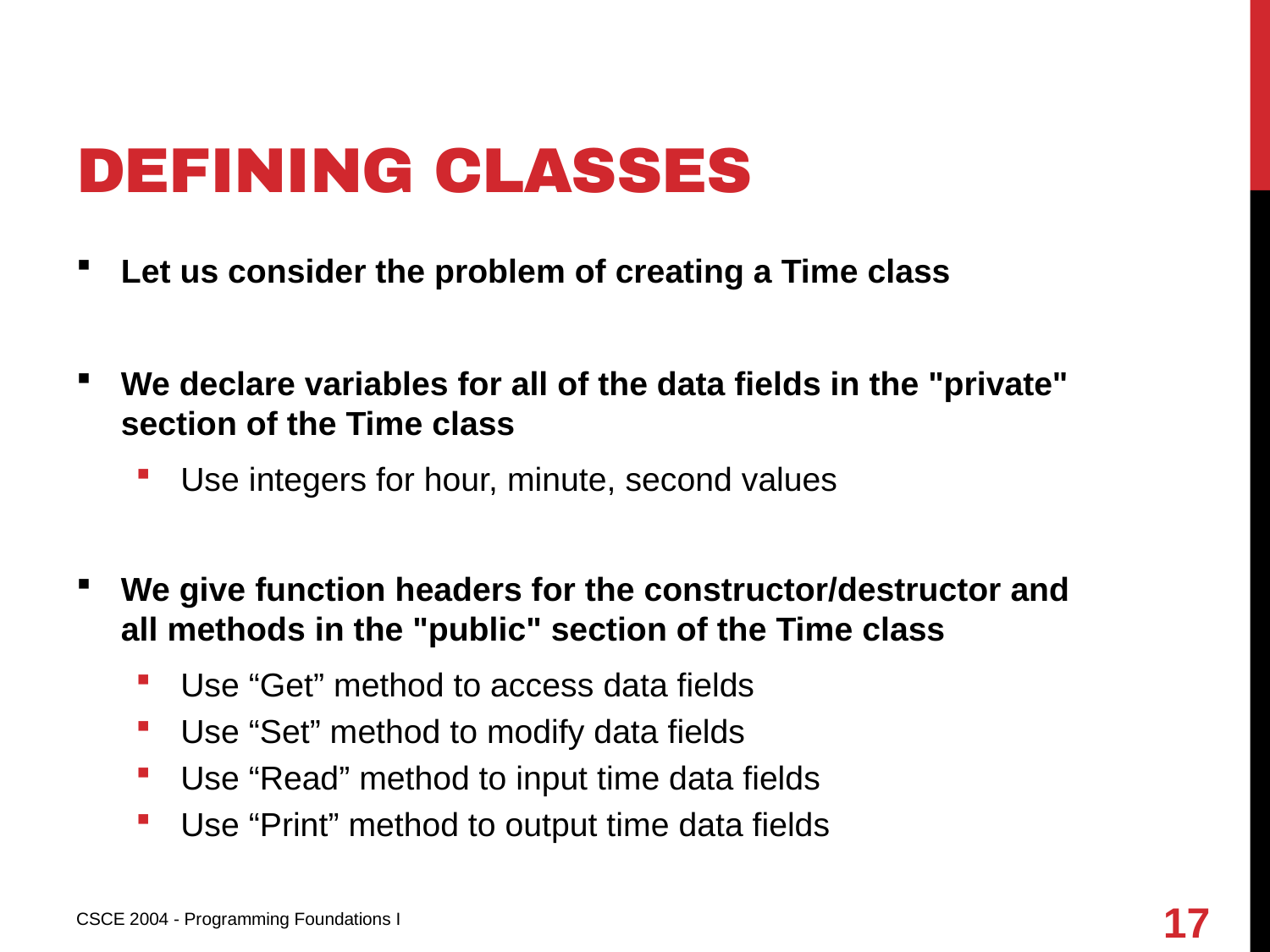

# Defining classes
Let us consider the problem of creating a Time class

We declare variables for all of the data fields in the "private" section of the Time class
Use integers for hour, minute, second values

We give function headers for the constructor/destructor and all methods in the "public" section of the Time class
Use “Get” method to access data fields
Use “Set” method to modify data fields
Use “Read” method to input time data fields
Use “Print” method to output time data fields

17
CSCE 2004 - Programming Foundations I